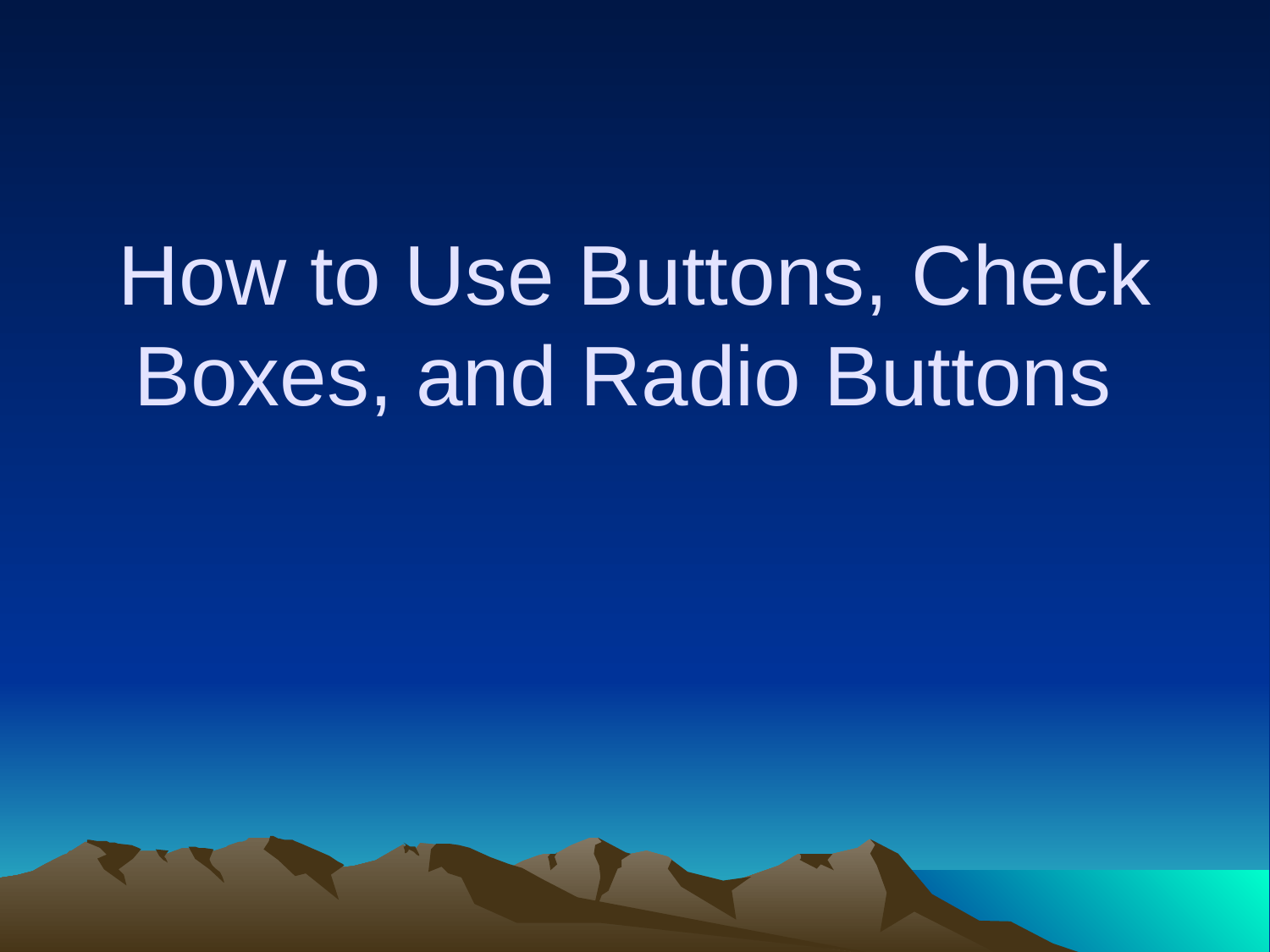

# How to Use Buttons, Check Boxes, and Radio Buttons